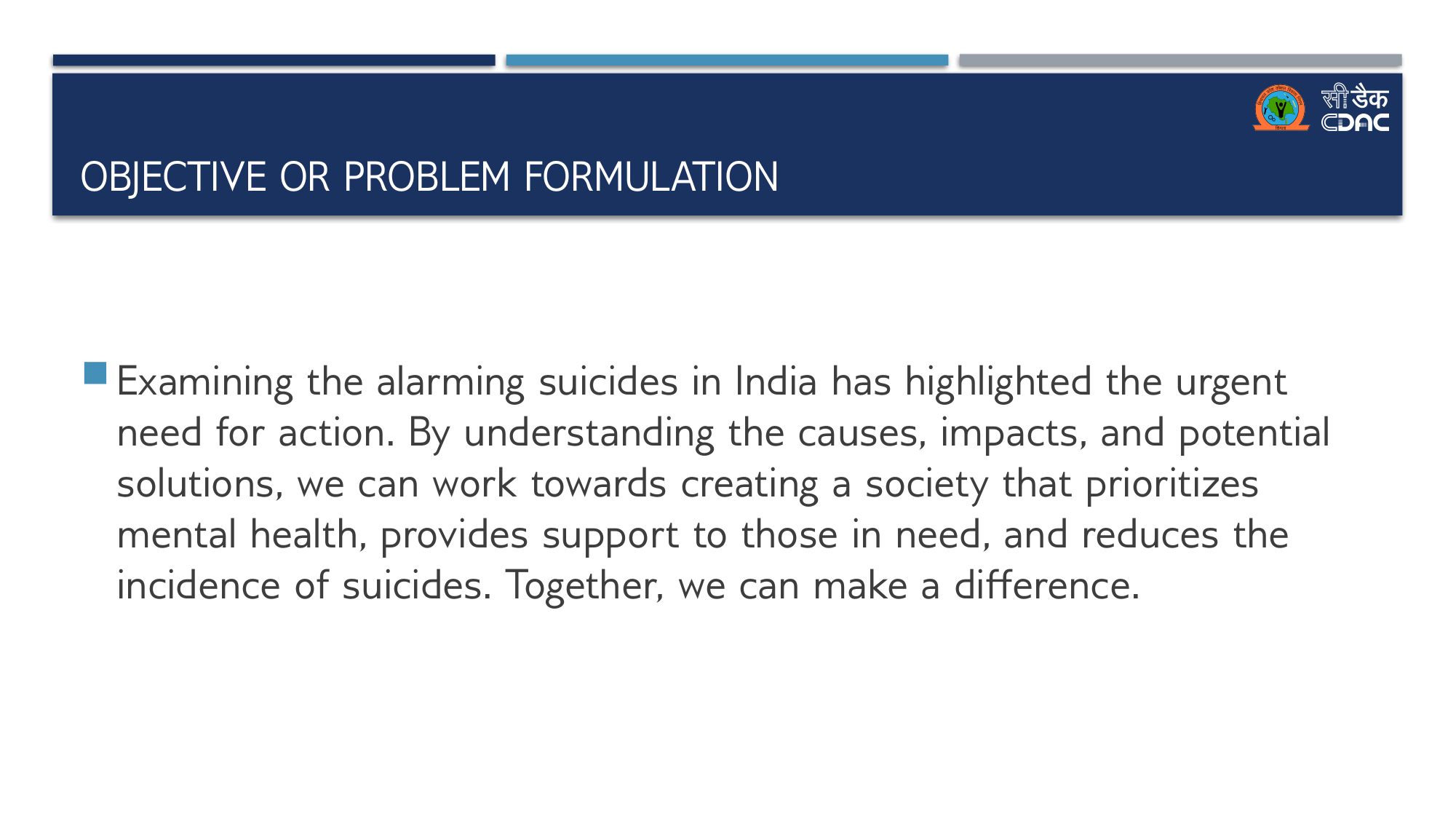

# Objective or Problem Formulation
Examining the alarming suicides in India has highlighted the urgent need for action. By understanding the causes, impacts, and potential solutions, we can work towards creating a society that prioritizes mental health, provides support to those in need, and reduces the incidence of suicides. Together, we can make a difference.